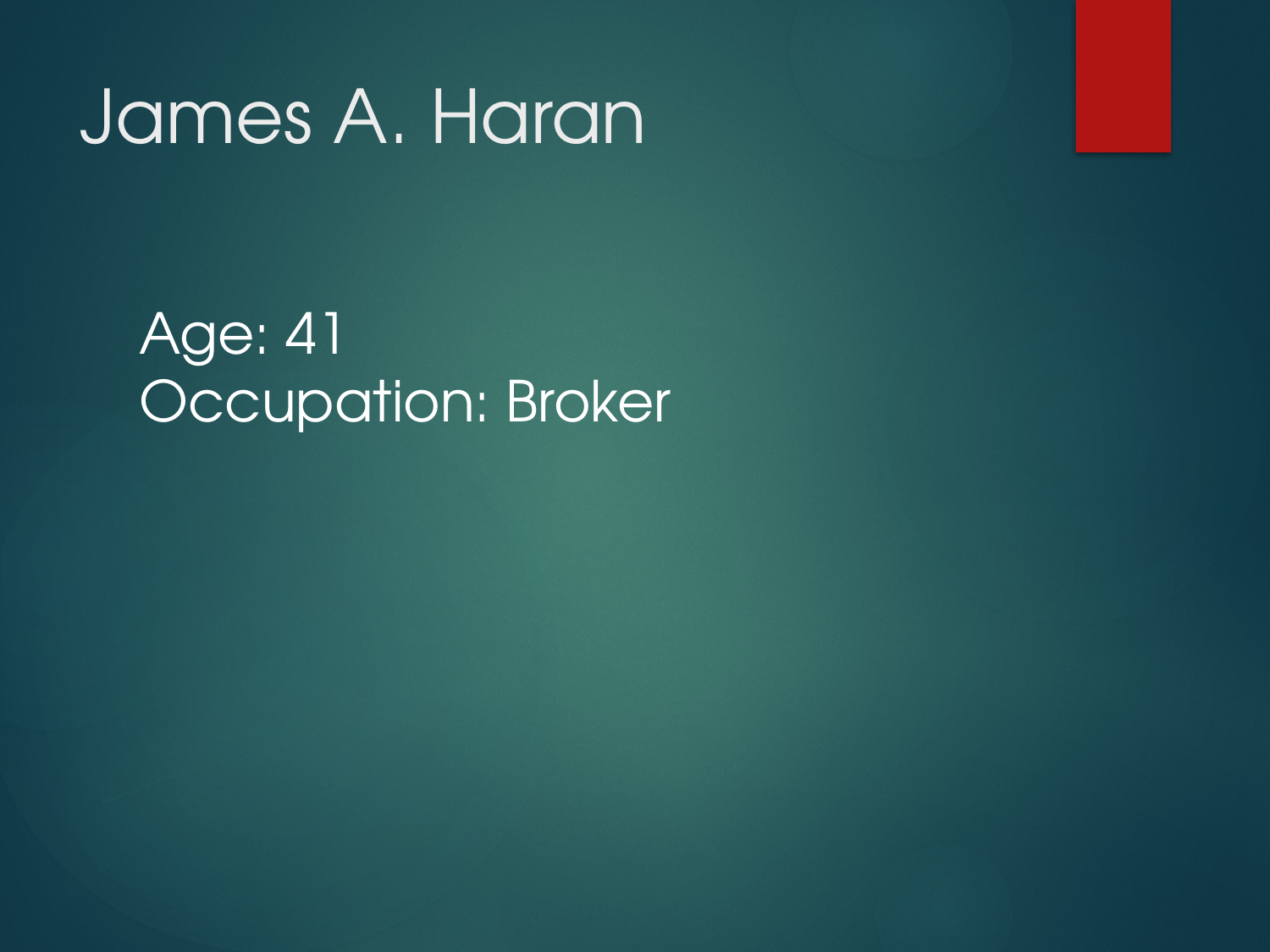

# James A. Haran

Age: 41
Occupation: Broker